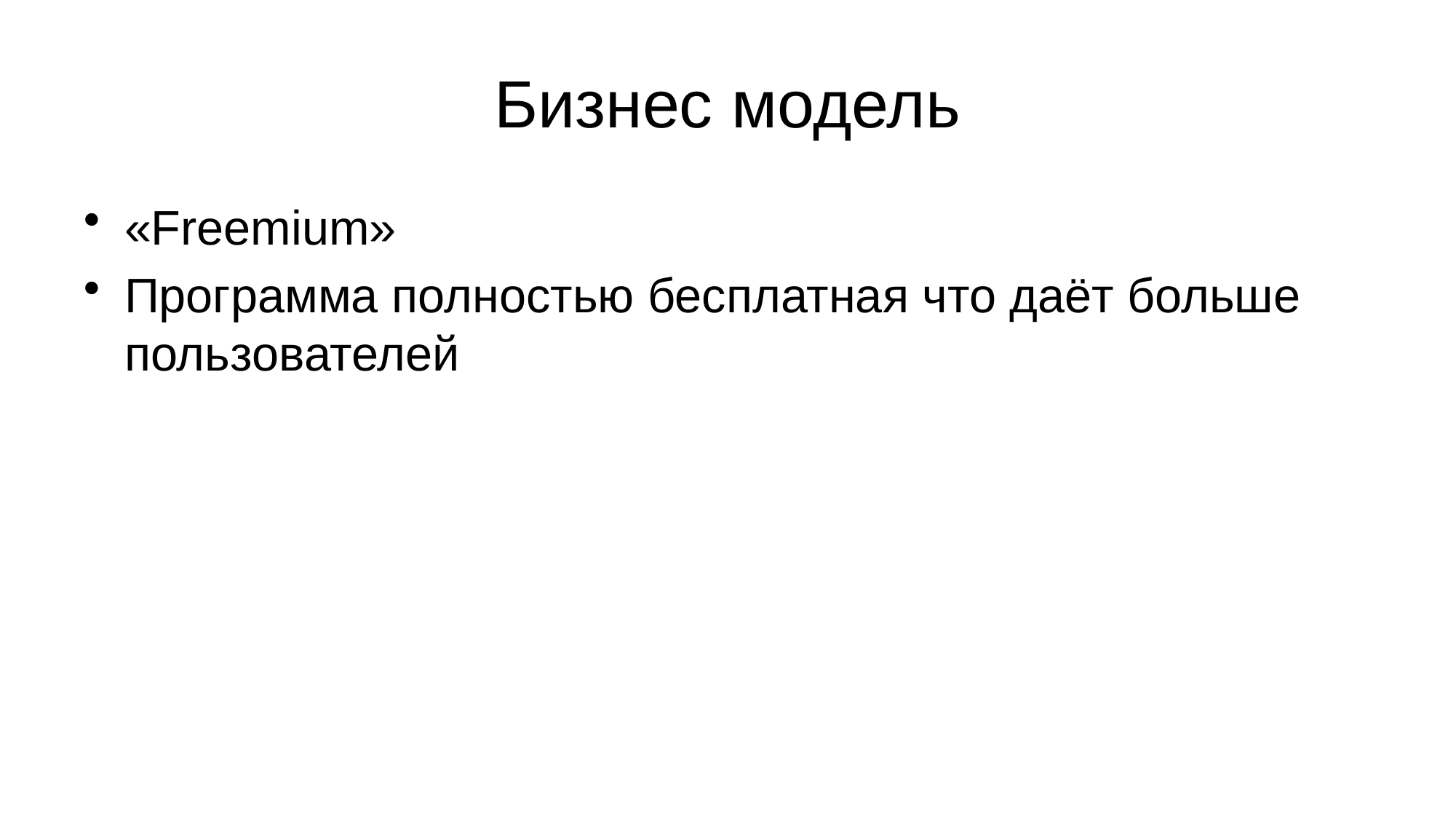

# Бизнес модель
«Freemium»
Программа полностью бесплатная что даёт больше пользователей